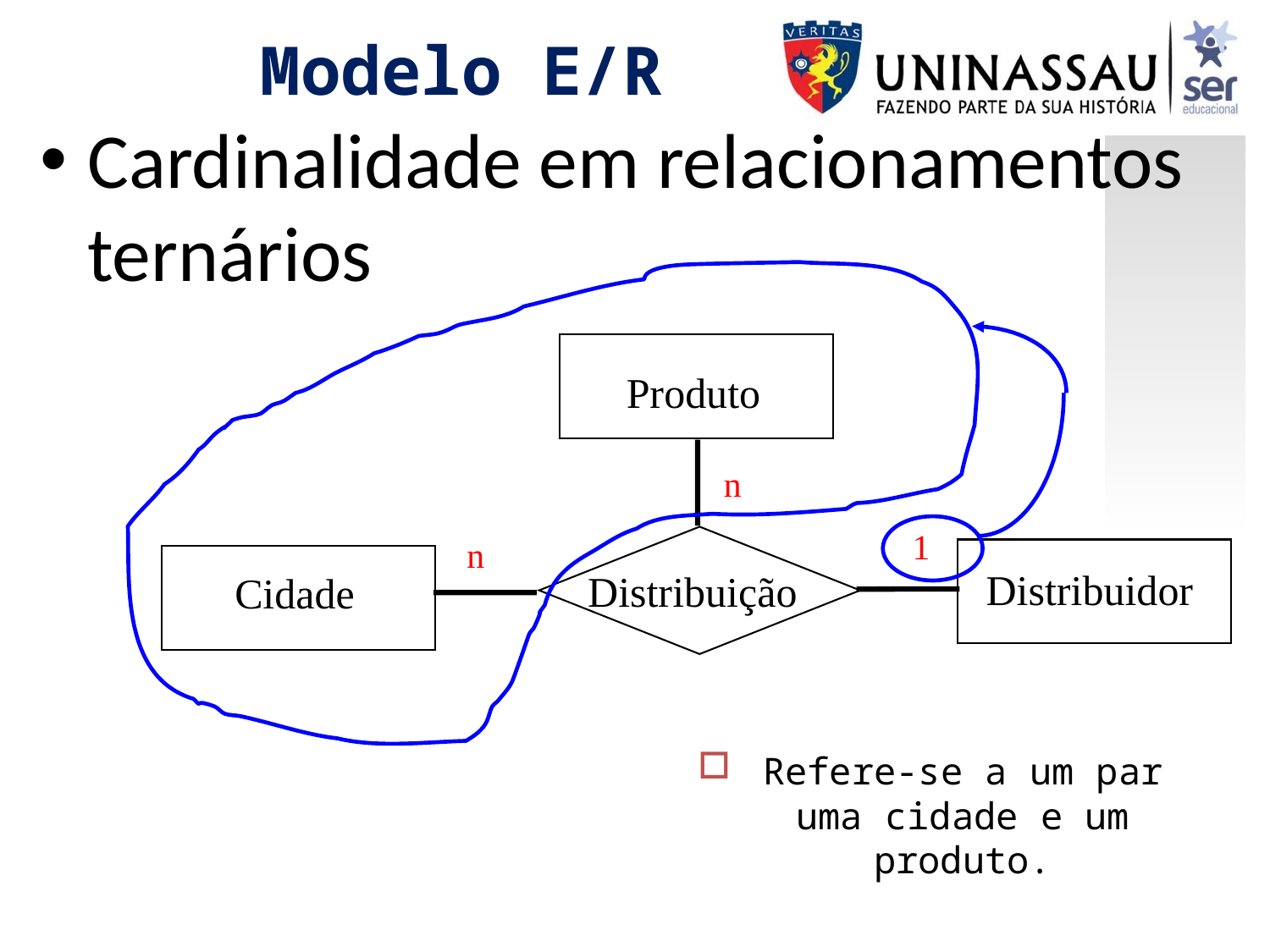

Modelo E/R
Cardinalidade em relacionamentos ternários

Refere-se a um par uma cidade e um produto.

Produto

n

1

n

Distribuidor
Distribuição
Cidade